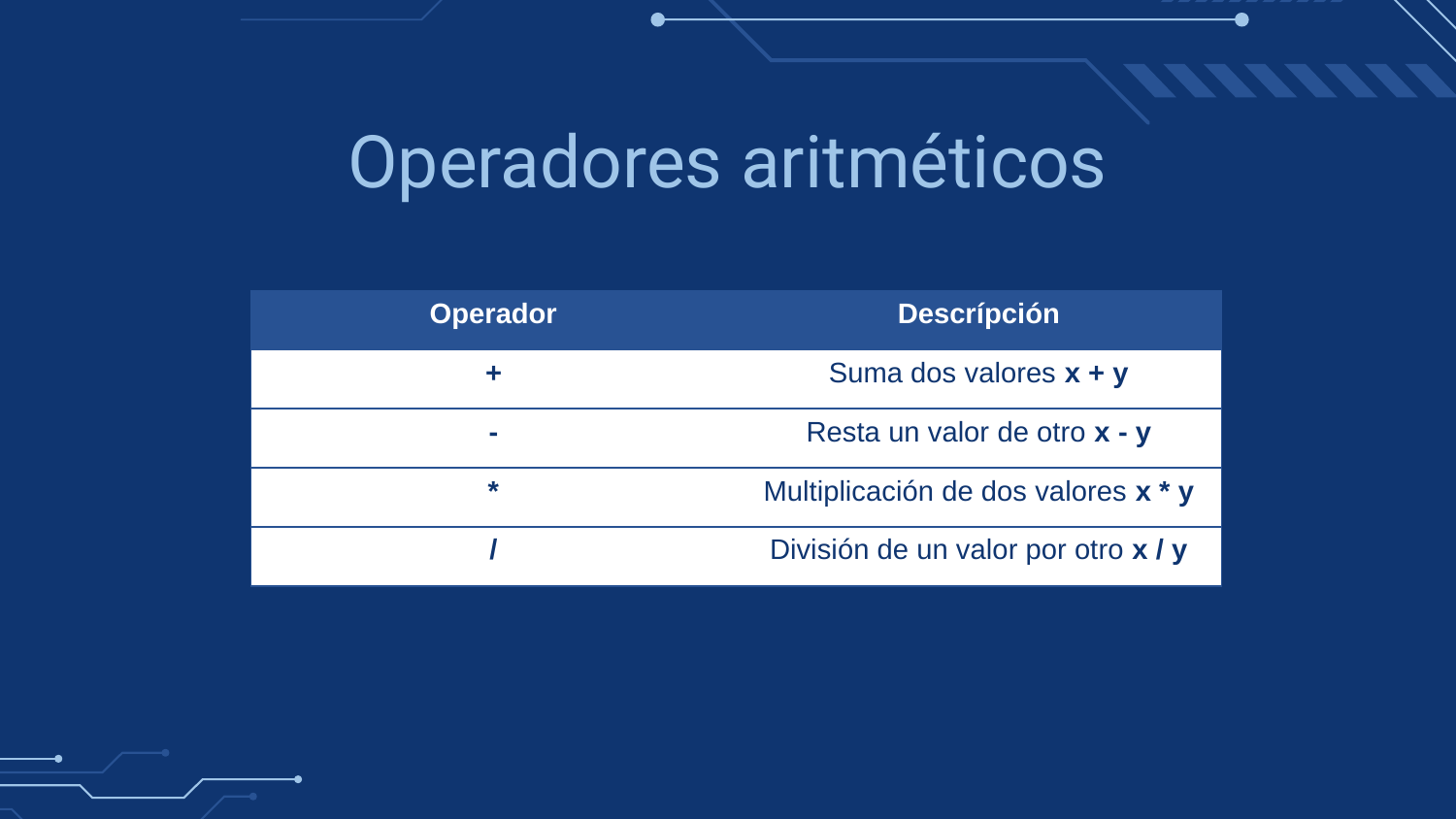

# Operadores aritméticos
| Operador | Descrípción |
| --- | --- |
| + | Suma dos valores x + y |
| - | Resta un valor de otro x - y |
| \* | Multiplicación de dos valores x \* y |
| / | División de un valor por otro x / y |